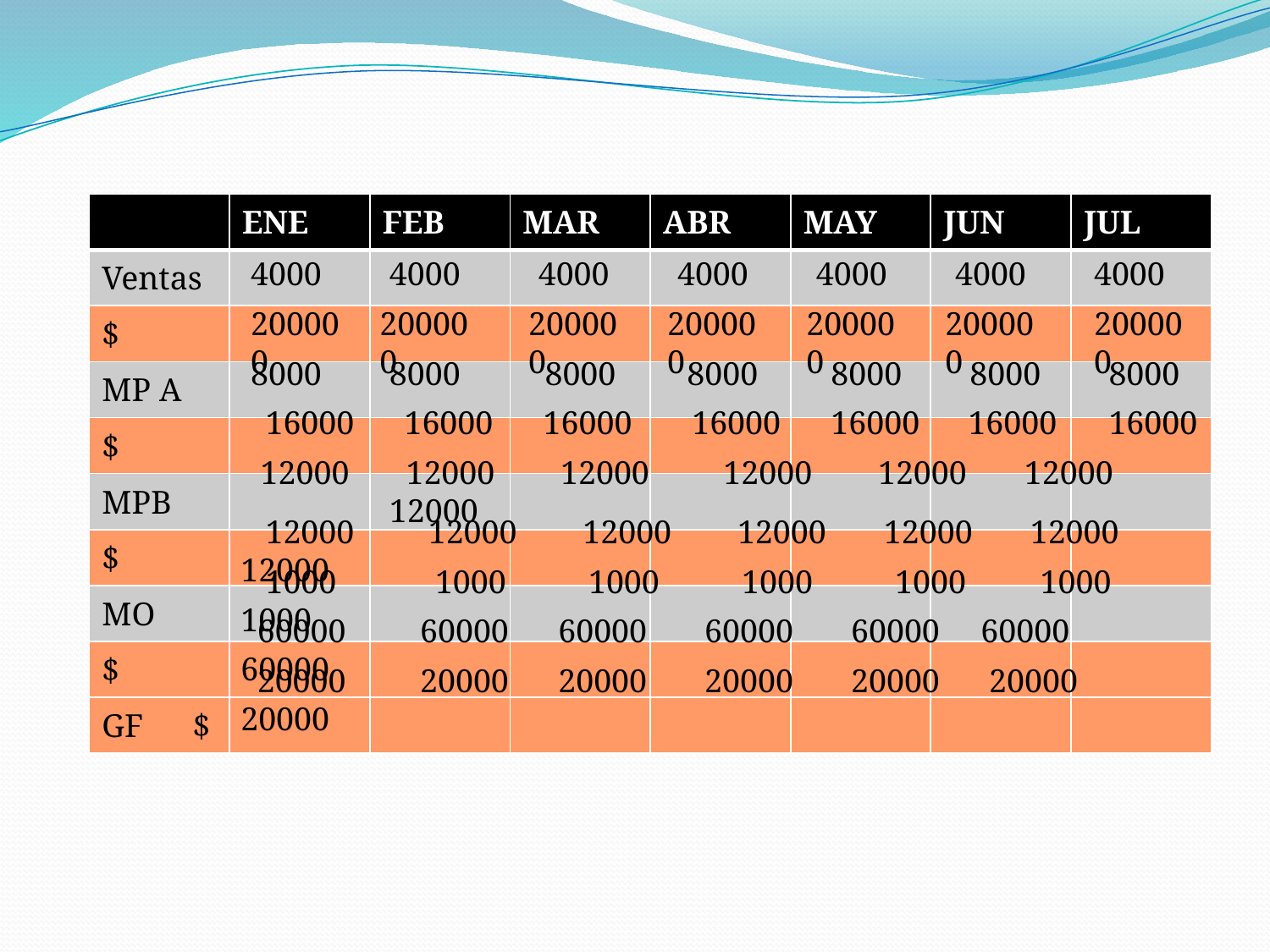

|  | ENE | FEB | MAR | ABR | MAY | JUN | JUL |
| --- | --- | --- | --- | --- | --- | --- | --- |
| Ventas |  |  |  |  |  |  |  |
| $ |  |  |  |  |  |  |  |
| MP A |  |  |  |  |  |  |  |
| $ |  |  |  |  |  |  |  |
| MPB |  |  |  |  |  |  |  |
| $ |  |  |  |  |  |  |  |
| MO |  |  |  |  |  |  |  |
| $ |  |  |  |  |  |  |  |
| GF $ |  |  |  |  |  |  |  |
4000
4000
4000
4000
4000
4000
4000
200000
200000
200000
200000
200000
200000
200000
8000
8000
  8000
8000
   8000
   8000
   8000
   16000
   16000
   16000
   16000
   16000
    16000
   16000
12000
  12000        12000         12000        12000       12000        12000
   12000         12000        12000        12000       12000       12000         12000
   1000            1000          1000          1000          1000         1000         1000
  60000         60000      60000       60000       60000     60000       60000
  20000         20000      20000       20000       20000      20000       20000